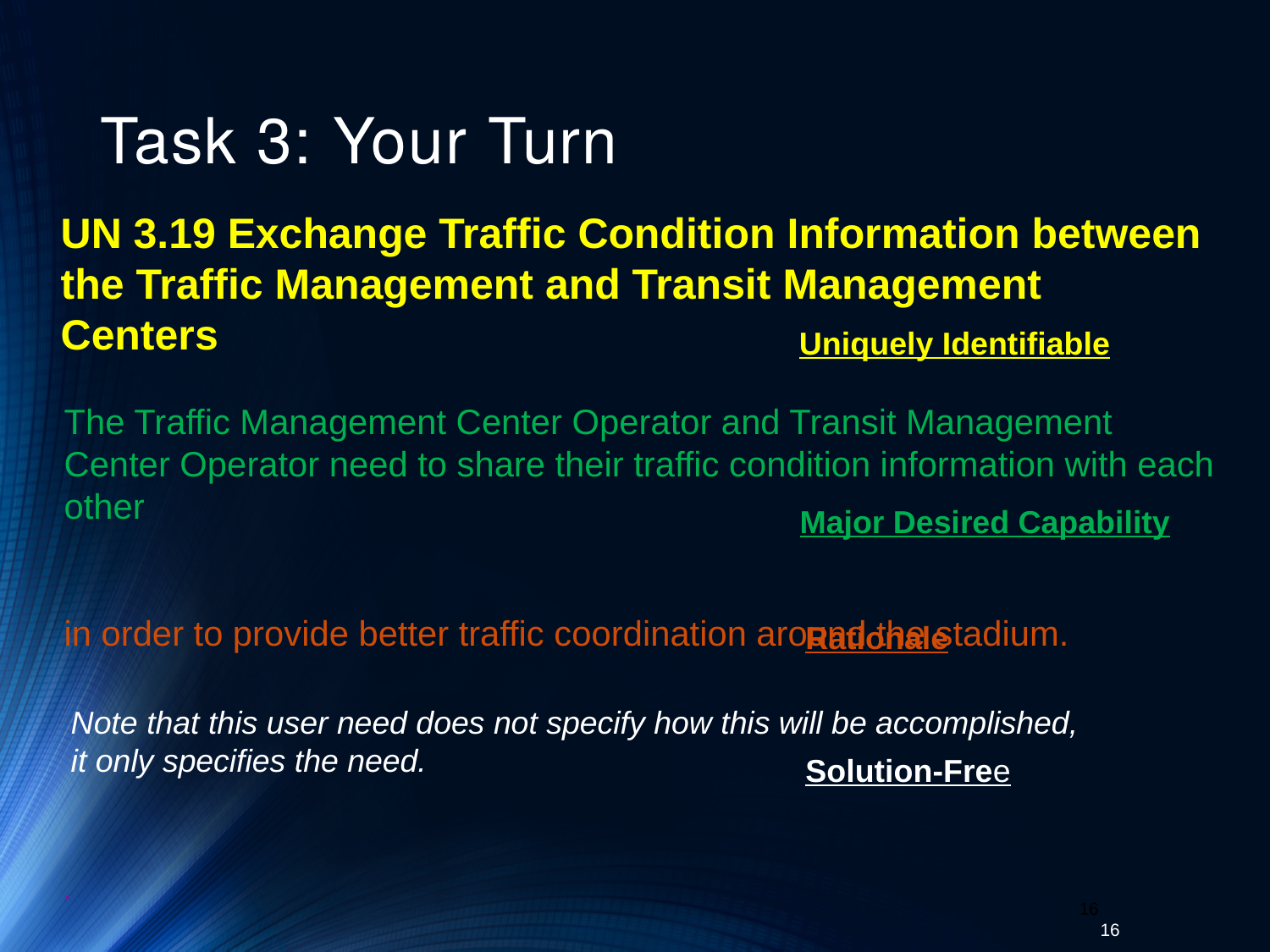

# Task 3: Your Turn
UN 3.19 Exchange Traffic Condition Information between the Traffic Management and Transit Management Centers
Uniquely Identifiable
The Traffic Management Center Operator and Transit Management Center Operator need to share their traffic condition information with each other

in order to provide better traffic coordination around the stadium.

.

Major Desired Capability
Rationale
Note that this user need does not specify how this will be accomplished,
it only specifies the need.
Solution-Free
16
16